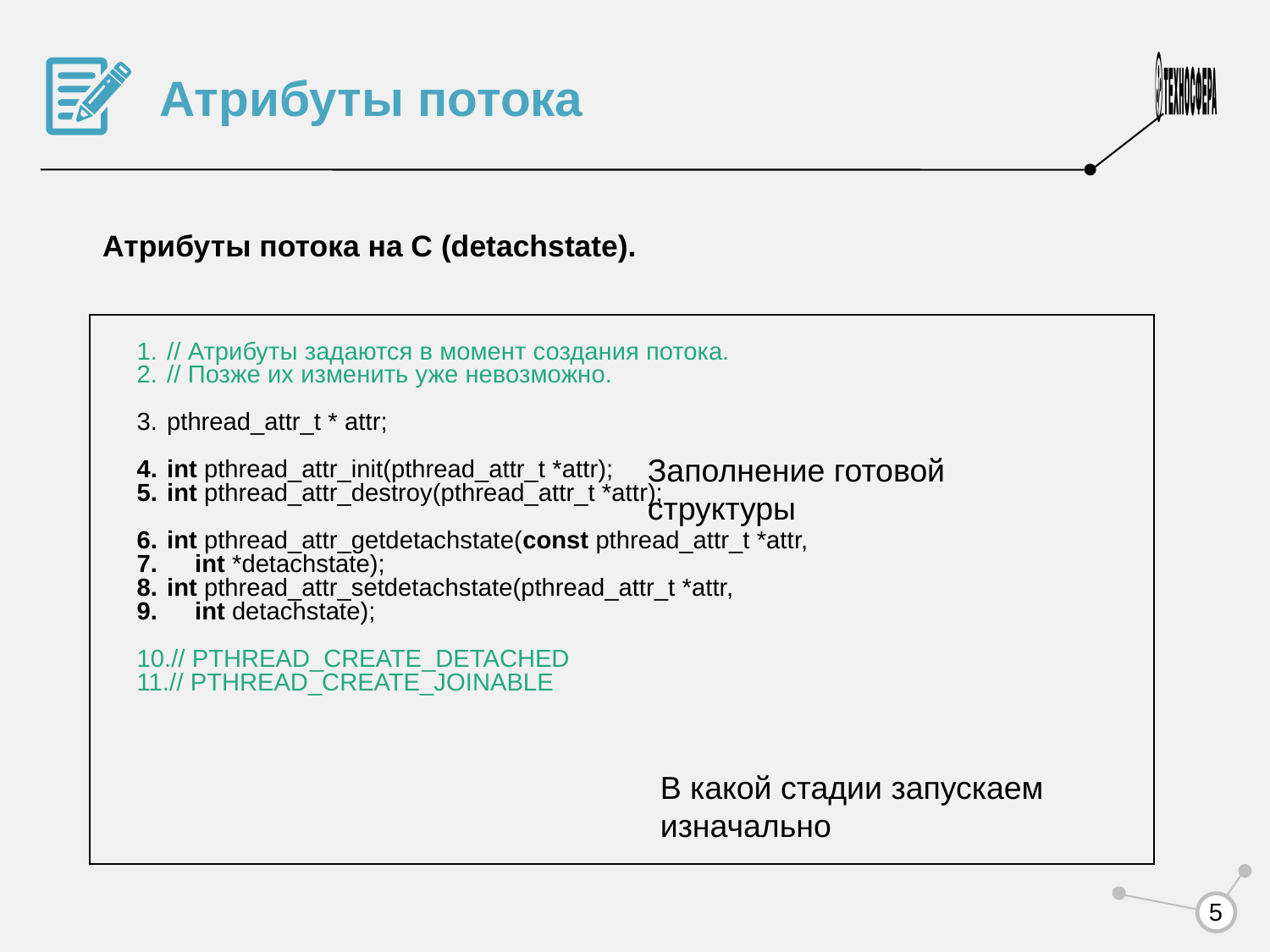

Атрибуты потока
Атрибуты потока на C (detachstate).
// Атрибуты задаются в момент создания потока.
// Позже их изменить уже невозможно.

pthread_attr_t * attr;

int pthread_attr_init(pthread_attr_t *attr);
int pthread_attr_destroy(pthread_attr_t *attr);

int pthread_attr_getdetachstate(const pthread_attr_t *attr,
    int *detachstate);
int pthread_attr_setdetachstate(pthread_attr_t *attr,
    int detachstate);

// PTHREAD_CREATE_DETACHED
// PTHREAD_CREATE_JOINABLE
Заполнение готовой структуры
В какой стадии запускаем изначально
5